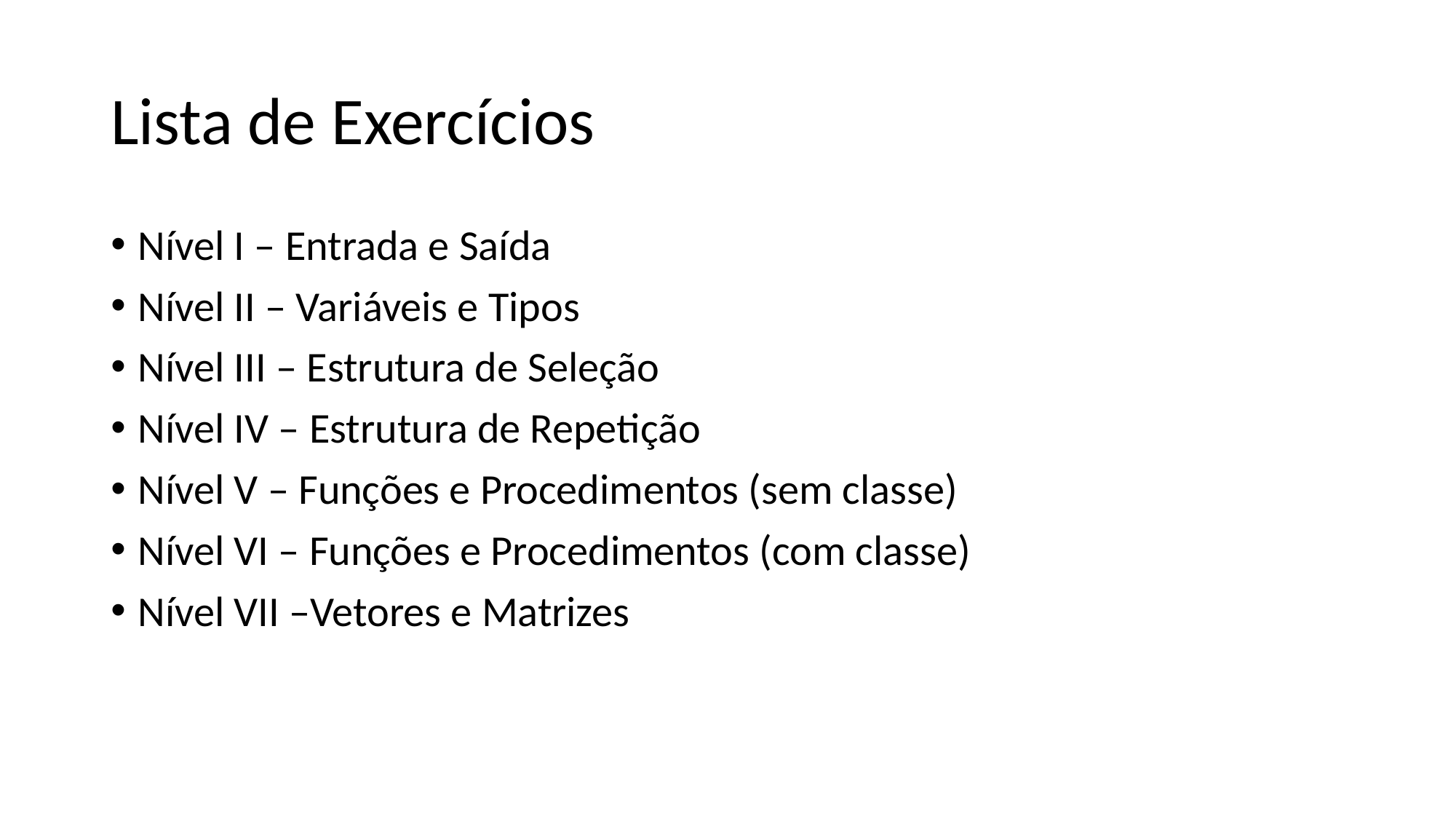

# Lista de Exercícios
Nível I – Entrada e Saída
Nível II – Variáveis e Tipos
Nível III – Estrutura de Seleção
Nível IV – Estrutura de Repetição
Nível V – Funções e Procedimentos (sem classe)
Nível VI – Funções e Procedimentos (com classe)
Nível VII –Vetores e Matrizes